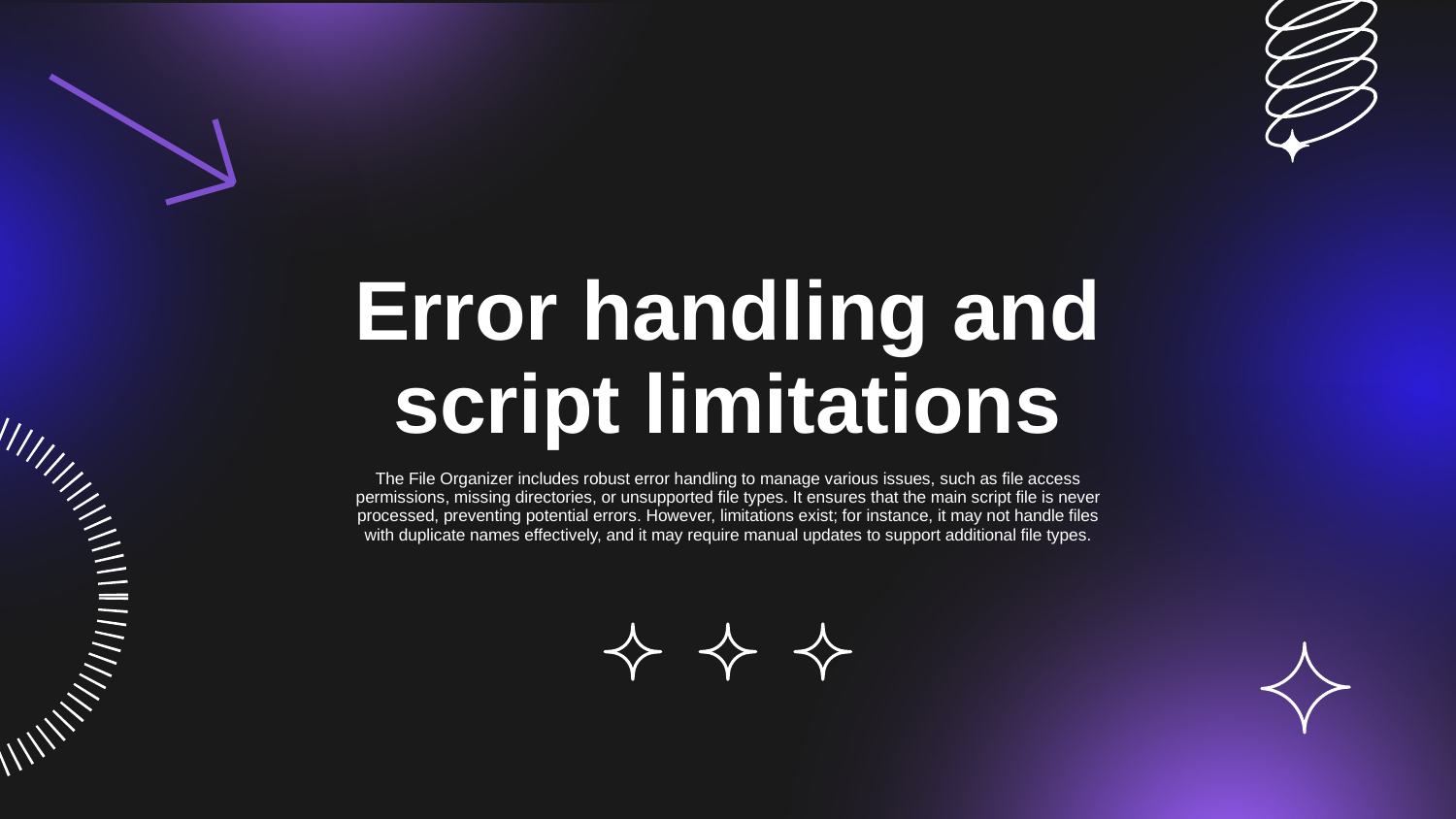

# Error handling and script limitations
The File Organizer includes robust error handling to manage various issues, such as file access permissions, missing directories, or unsupported file types. It ensures that the main script file is never processed, preventing potential errors. However, limitations exist; for instance, it may not handle files with duplicate names effectively, and it may require manual updates to support additional file types.